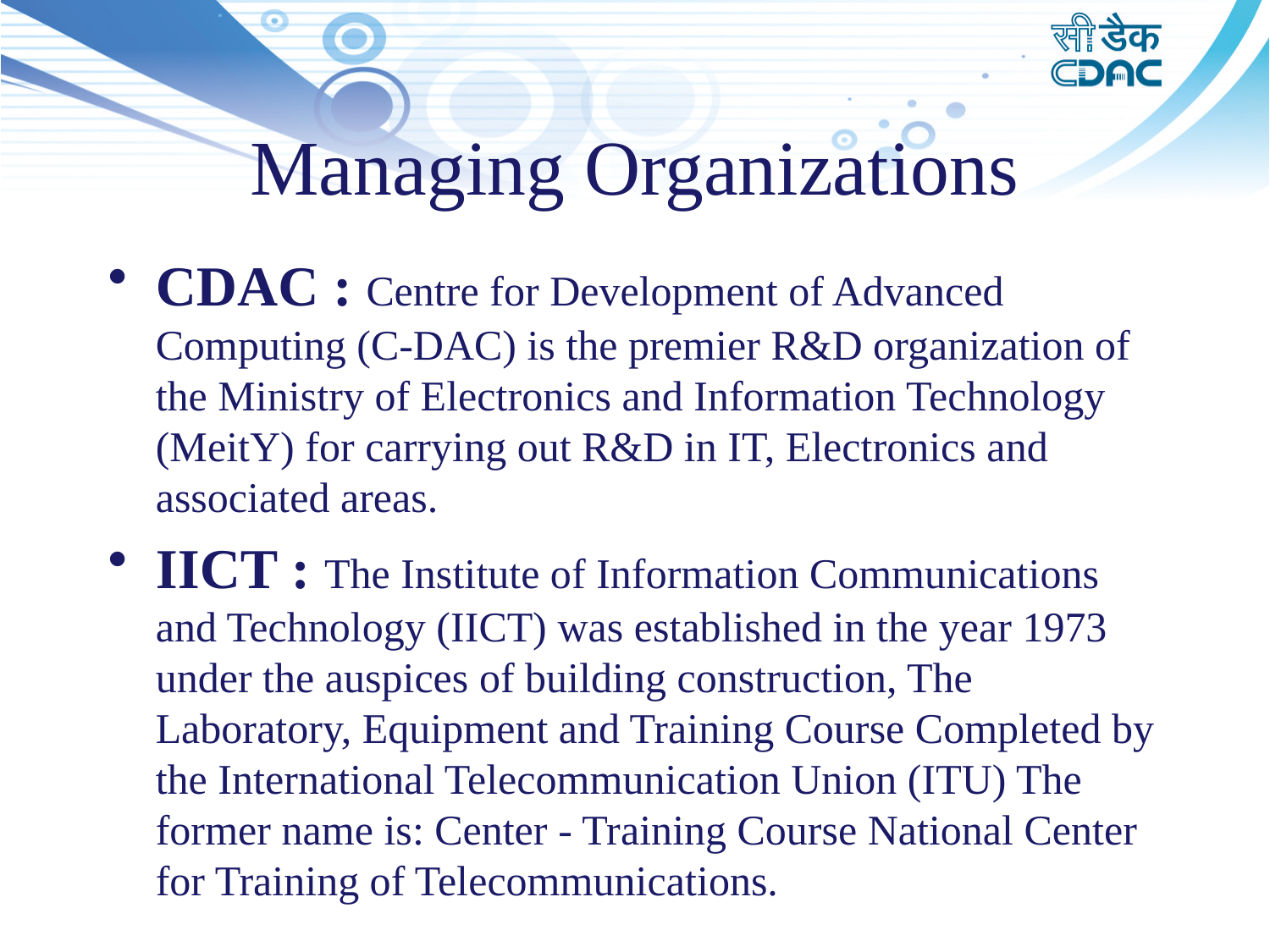

# Managing Organizations
CDAC : Centre for Development of Advanced Computing (C-DAC) is the premier R&D organization of the Ministry of Electronics and Information Technology (MeitY) for carrying out R&D in IT, Electronics and associated areas.
IICT : The Institute of Information Communications and Technology (IICT) was established in the year 1973 under the auspices of building construction, The Laboratory, Equipment and Training Course Completed by the International Telecommunication Union (ITU) The former name is: Center - Training Course National Center for Training of Telecommunications.